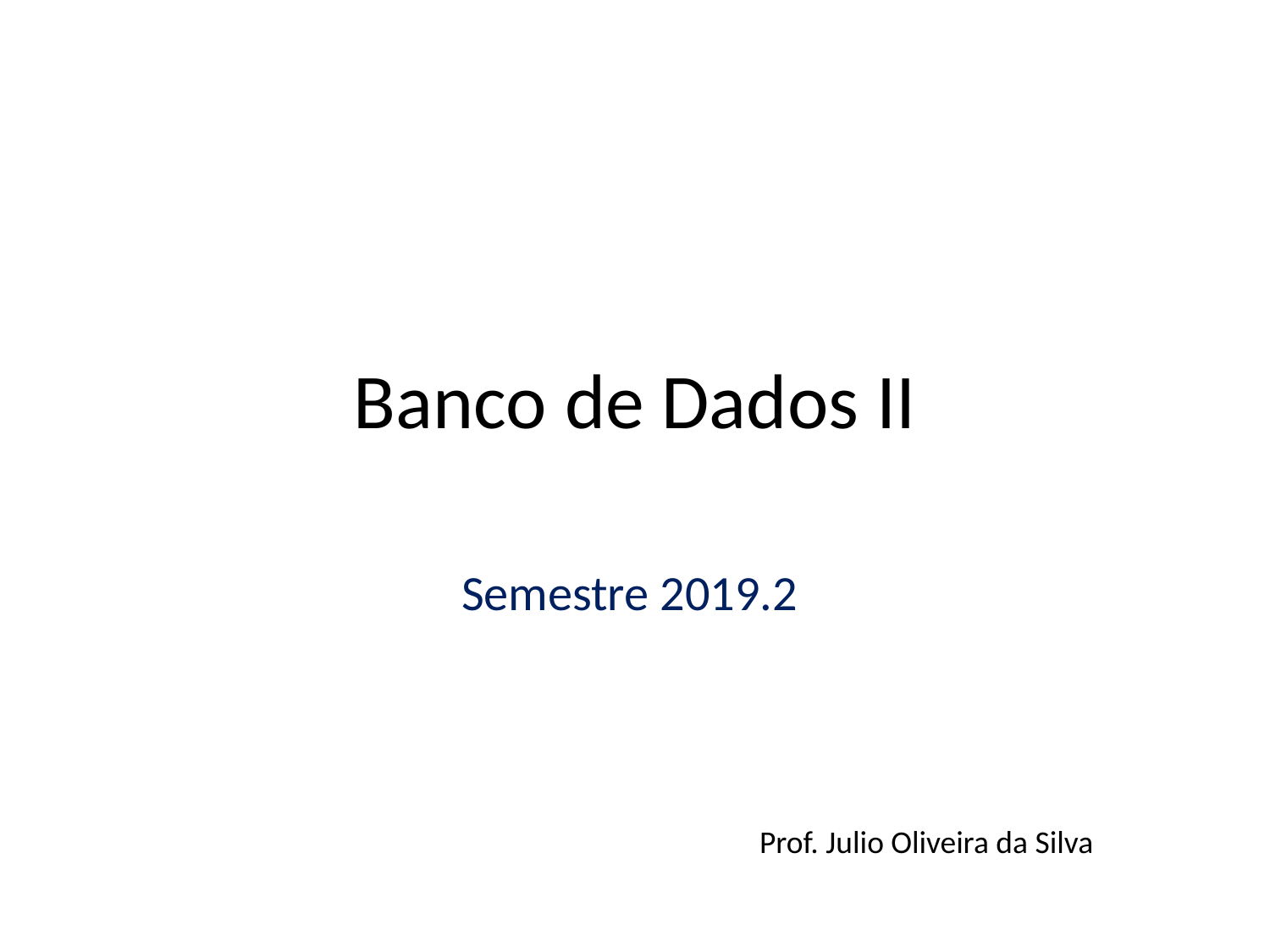

# Banco de Dados II

Semestre 2019.2
Prof. Julio Oliveira da Silva